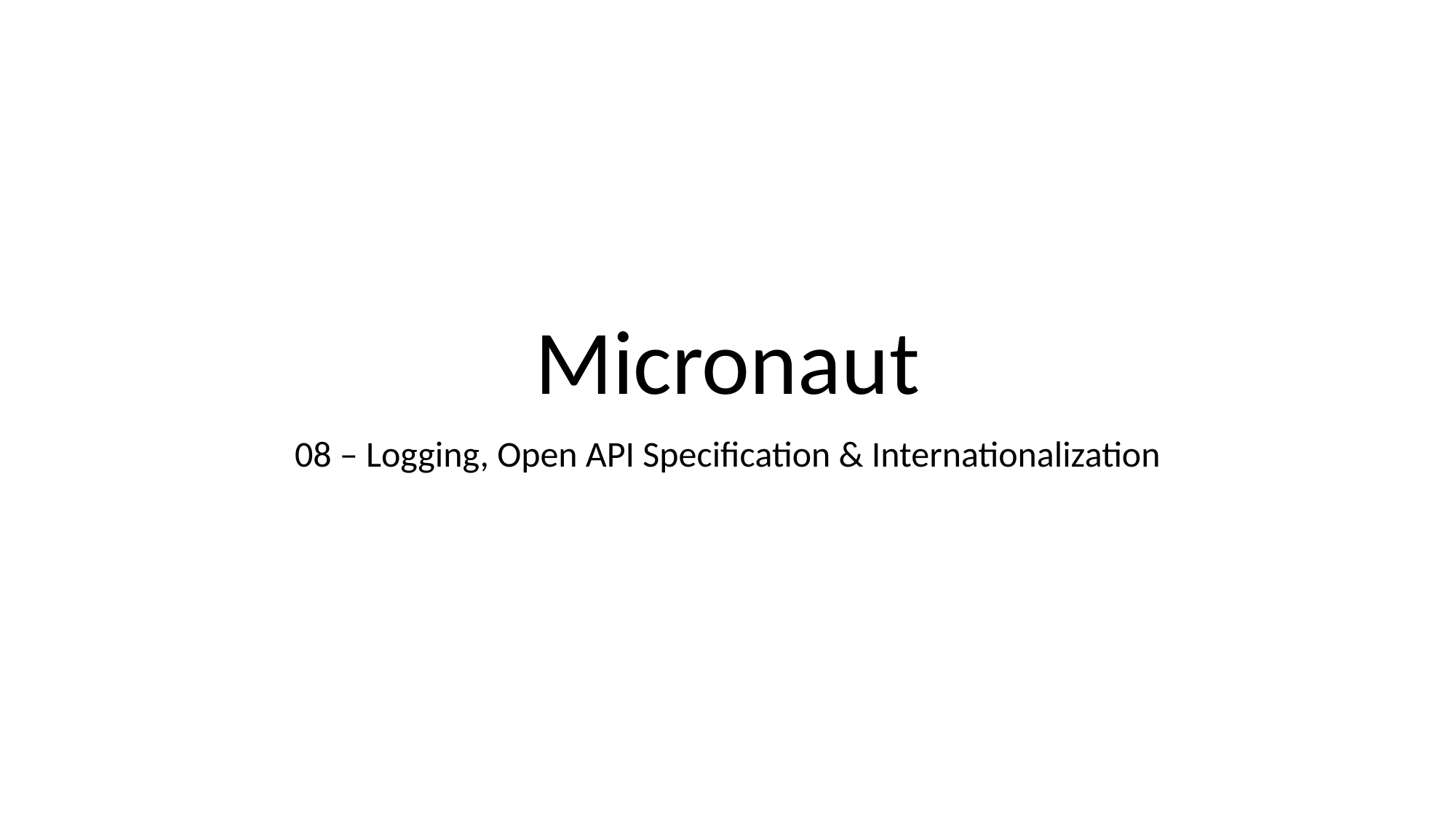

# Micronaut
08 – Logging, Open API Specification & Internationalization